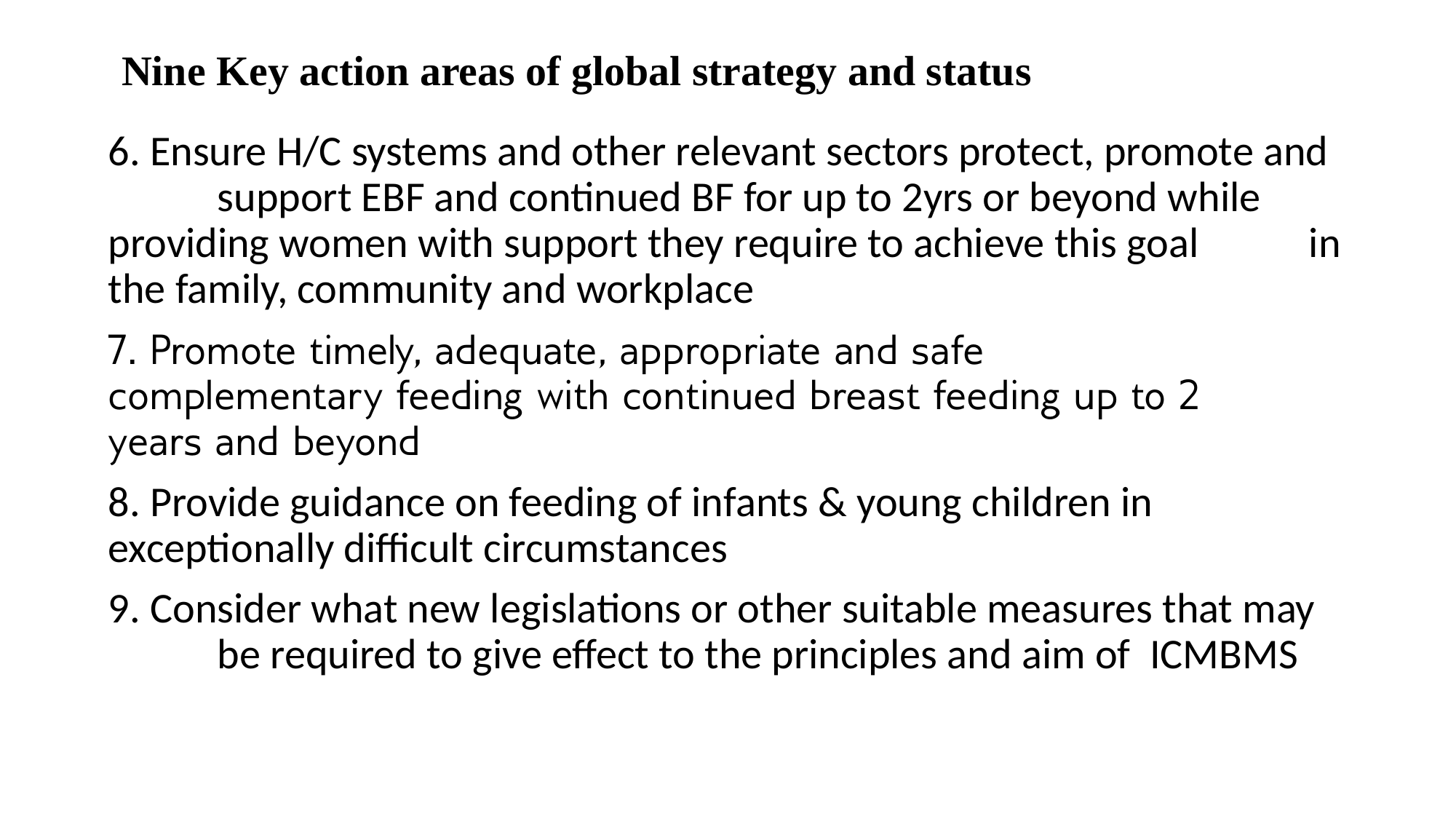

# Nine Key action areas of global strategy and status
6. Ensure H/C systems and other relevant sectors protect, promote and 	support EBF and continued BF for up to 2yrs or beyond while 	providing women with support they require to achieve this goal 	in the family, community and workplace
7. Promote timely, adequate, appropriate and safe            	complementary feeding with continued breast feeding up to 2 	years and beyond
8. Provide guidance on feeding of infants & young children in 	exceptionally difficult circumstances
9. Consider what new legislations or other suitable measures that may 	be required to give effect to the principles and aim of  ICMBMS